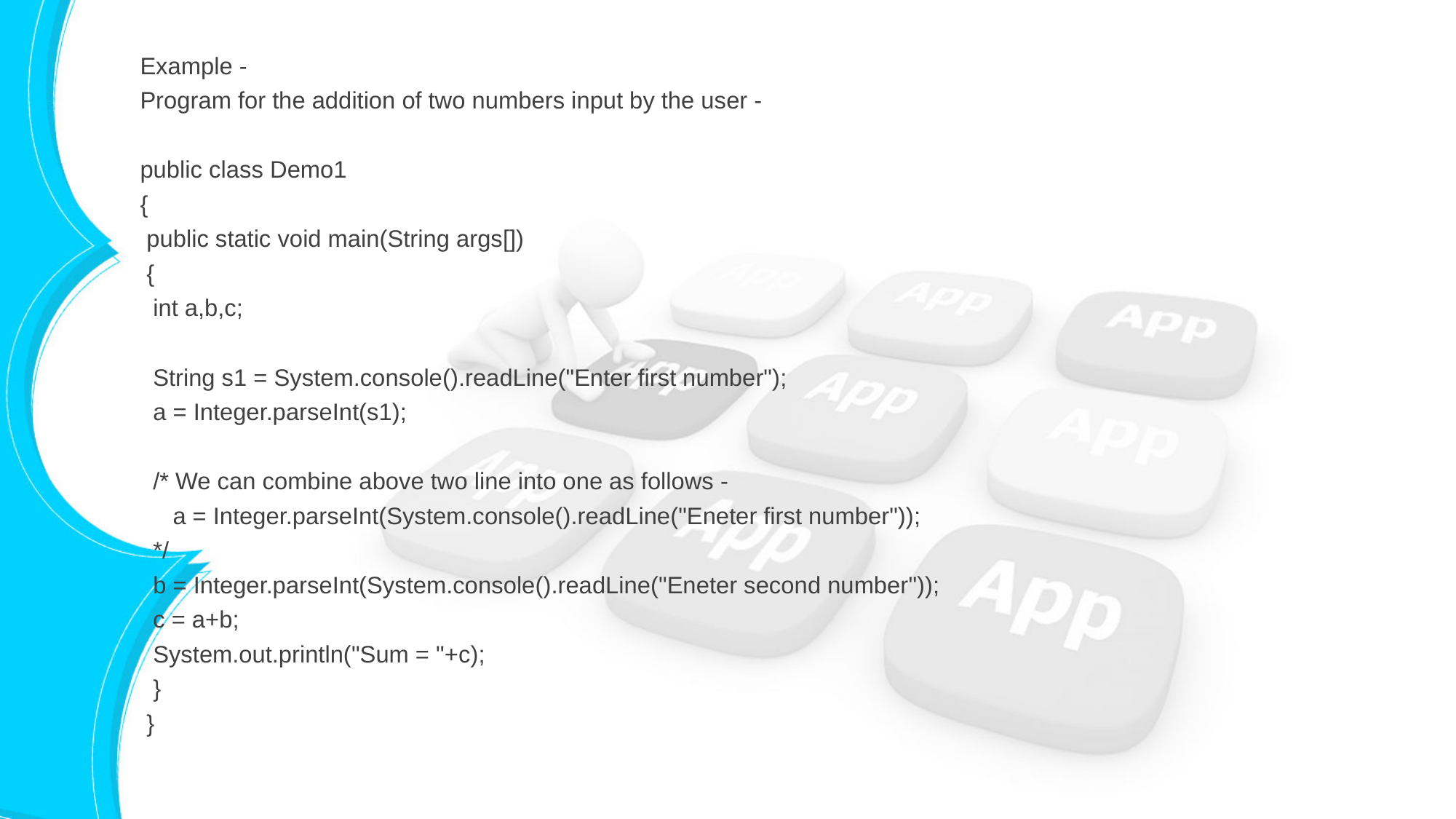

Example -
Program for the addition of two numbers input by the user -

public class Demo1
{
 public static void main(String args[])
 {
  int a,b,c;

  String s1 = System.console().readLine("Enter first number");
  a = Integer.parseInt(s1);

  /* We can combine above two line into one as follows -
     a = Integer.parseInt(System.console().readLine("Eneter first number"));
  */
  b = Integer.parseInt(System.console().readLine("Eneter second number"));
  c = a+b;
  System.out.println("Sum = "+c);
  }
 }